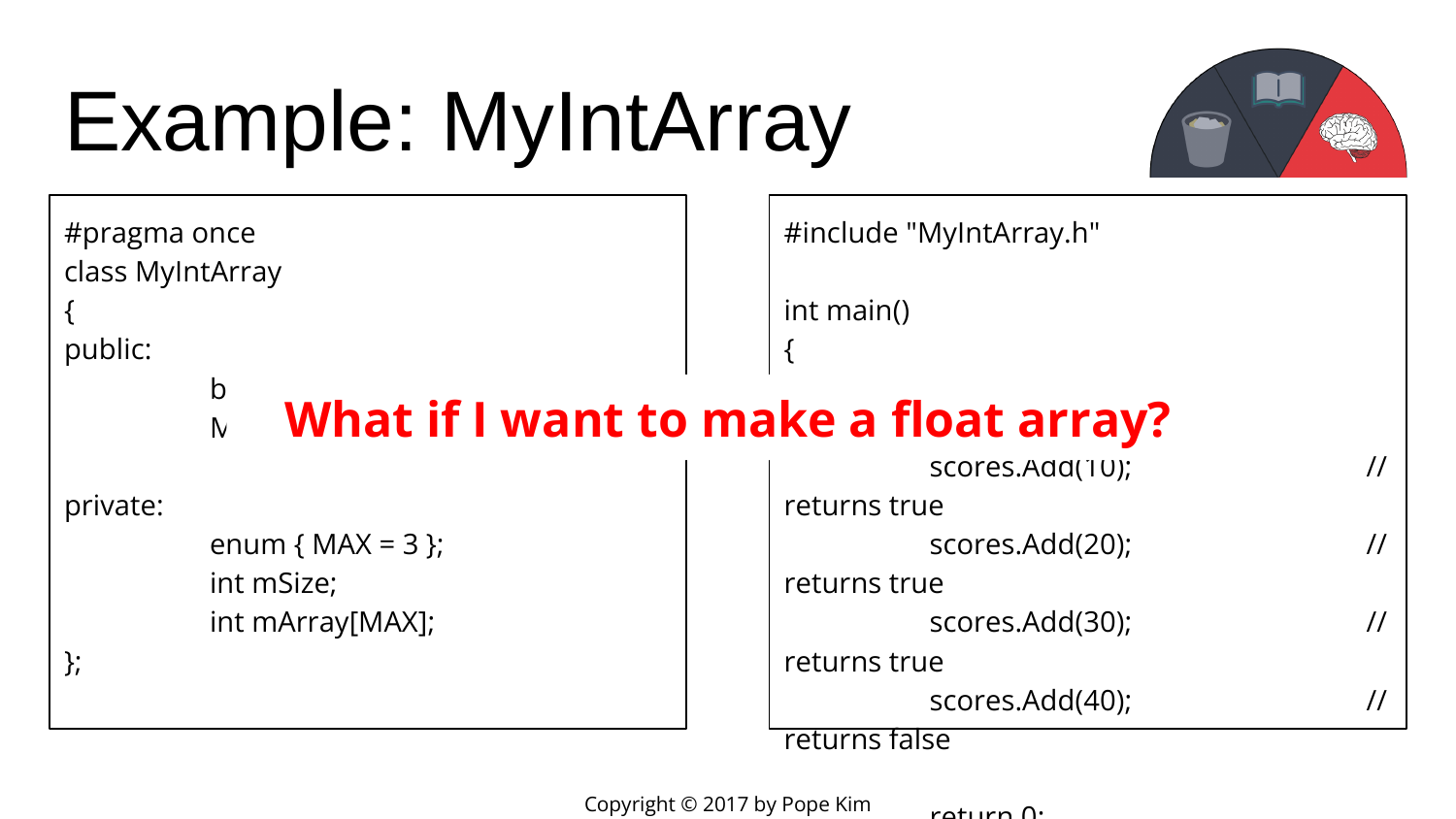

# Example: MyIntArray
#pragma once
class MyIntArray
{
public:
	bool Add(int data);
	MyIntArray();

private:
	enum { MAX = 3 };
	int mSize;
	int mArray[MAX];
};

#include "MyIntArray.h"

int main()
{
	MyIntArray scores;

	scores.Add(10);		// returns true
	scores.Add(20);		// returns true
	scores.Add(30);		// returns true
	scores.Add(40);		// returns false

	return 0;
}

What if I want to make a float array?